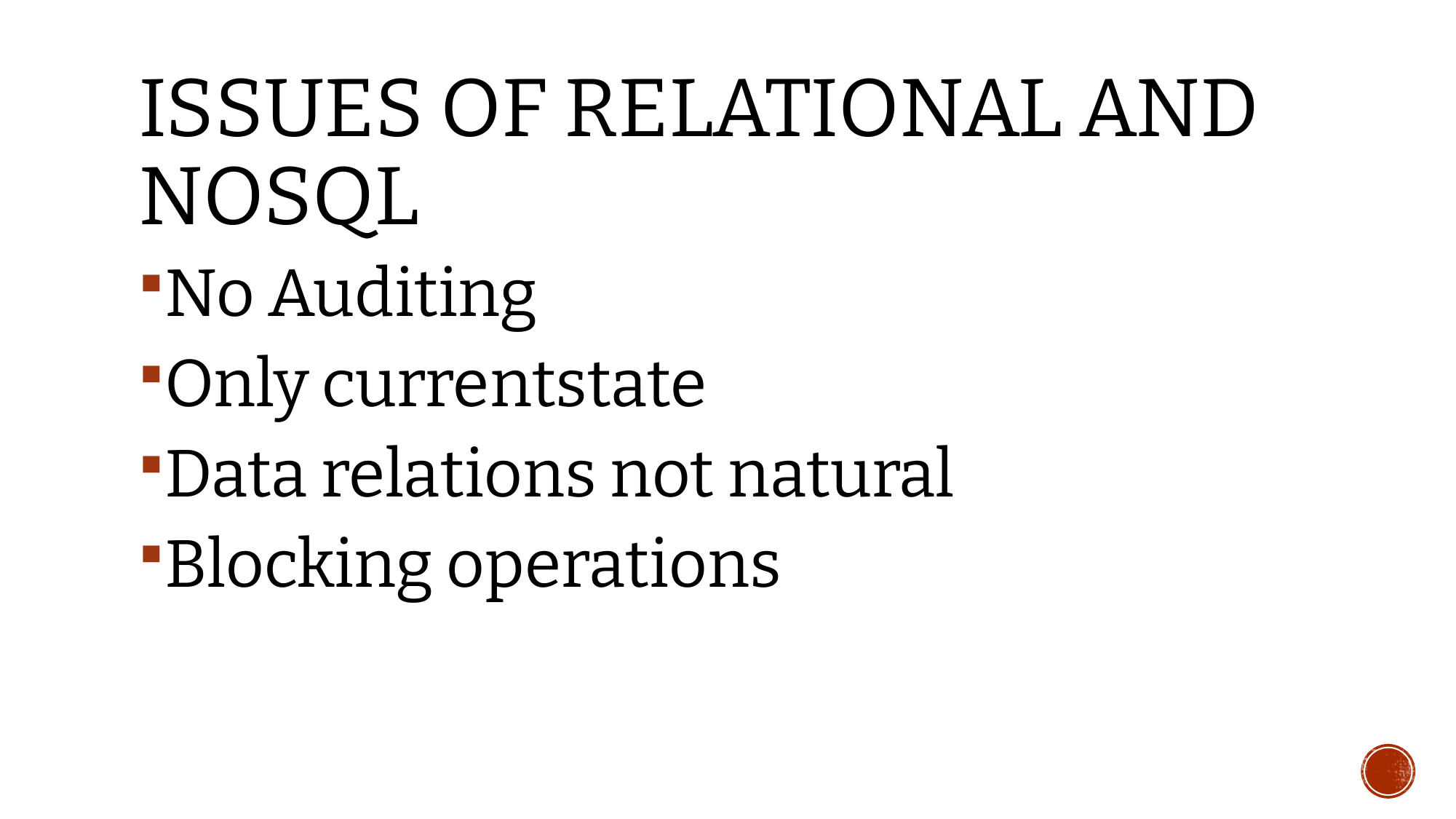

# Issues of relational and NoSql
No Auditing
Only currentstate
Data relations not natural
Blocking operations